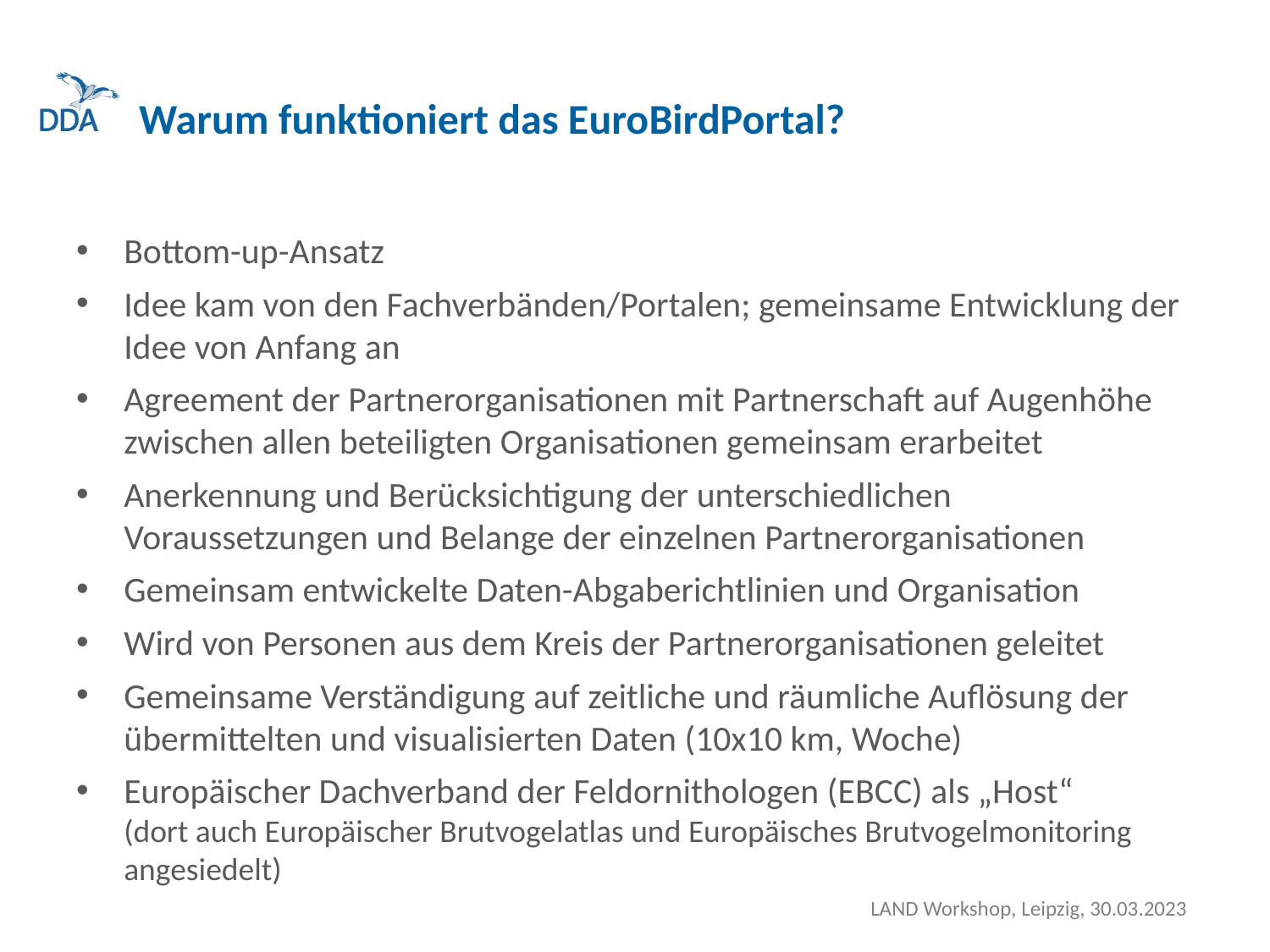

# Warum funktioniert das EuroBirdPortal?
Bottom-up-Ansatz
Idee kam von den Fachverbänden/Portalen; gemeinsame Entwicklung der Idee von Anfang an
Agreement der Partnerorganisationen mit Partnerschaft auf Augenhöhe zwischen allen beteiligten Organisationen gemeinsam erarbeitet
Anerkennung und Berücksichtigung der unterschiedlichen Voraussetzungen und Belange der einzelnen Partnerorganisationen
Gemeinsam entwickelte Daten-Abgaberichtlinien und Organisation
Wird von Personen aus dem Kreis der Partnerorganisationen geleitet
Gemeinsame Verständigung auf zeitliche und räumliche Auflösung der übermittelten und visualisierten Daten (10x10 km, Woche)
Europäischer Dachverband der Feldornithologen (EBCC) als „Host“
(dort auch Europäischer Brutvogelatlas und Europäisches Brutvogelmonitoring angesiedelt)

LAND Workshop, Leipzig, 30.03.2023